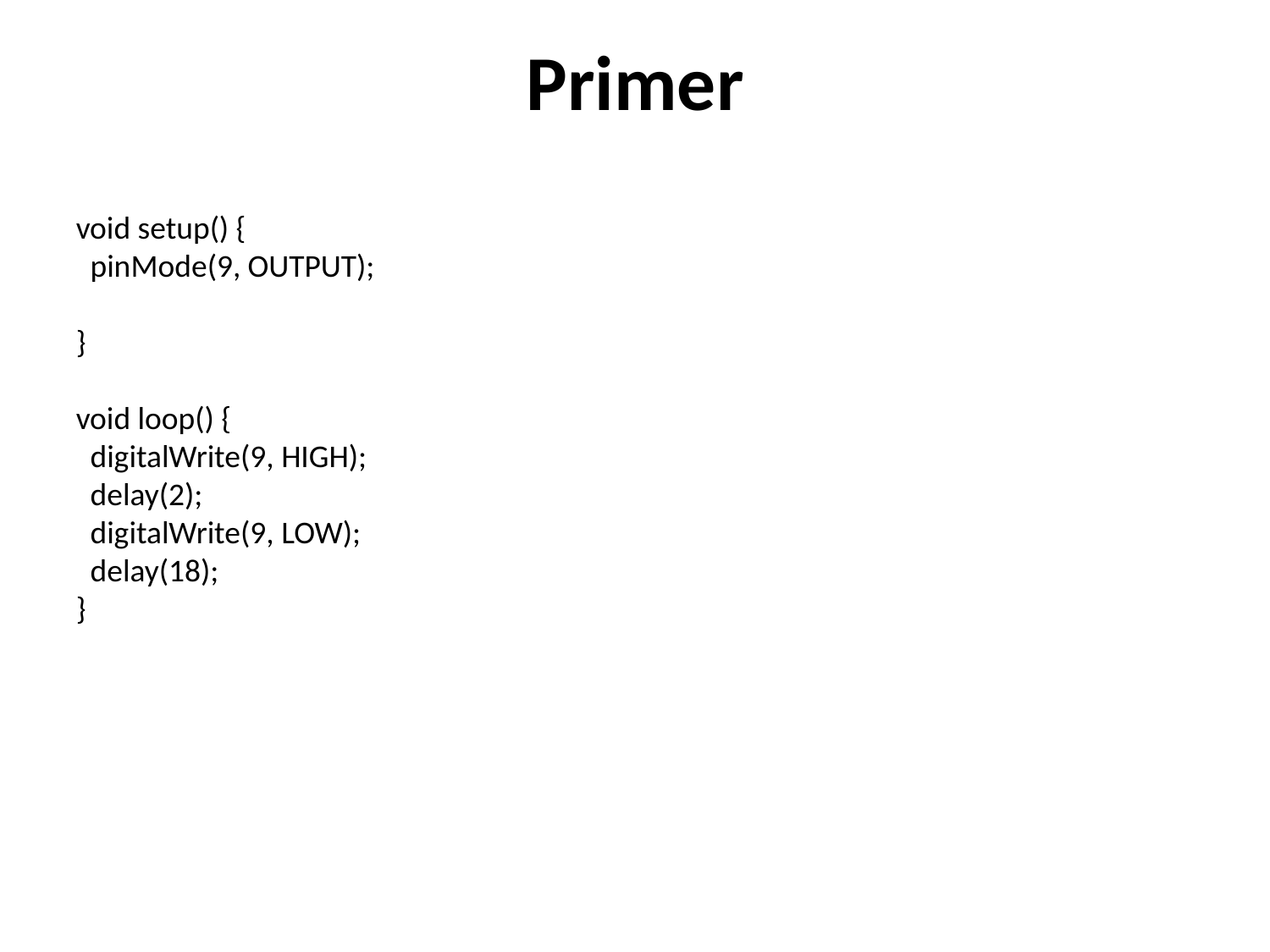

# Primer
void setup() {
  pinMode(9, OUTPUT);

}

void loop() {
  digitalWrite(9, HIGH);
  delay(2);
  digitalWrite(9, LOW);
  delay(18);
}